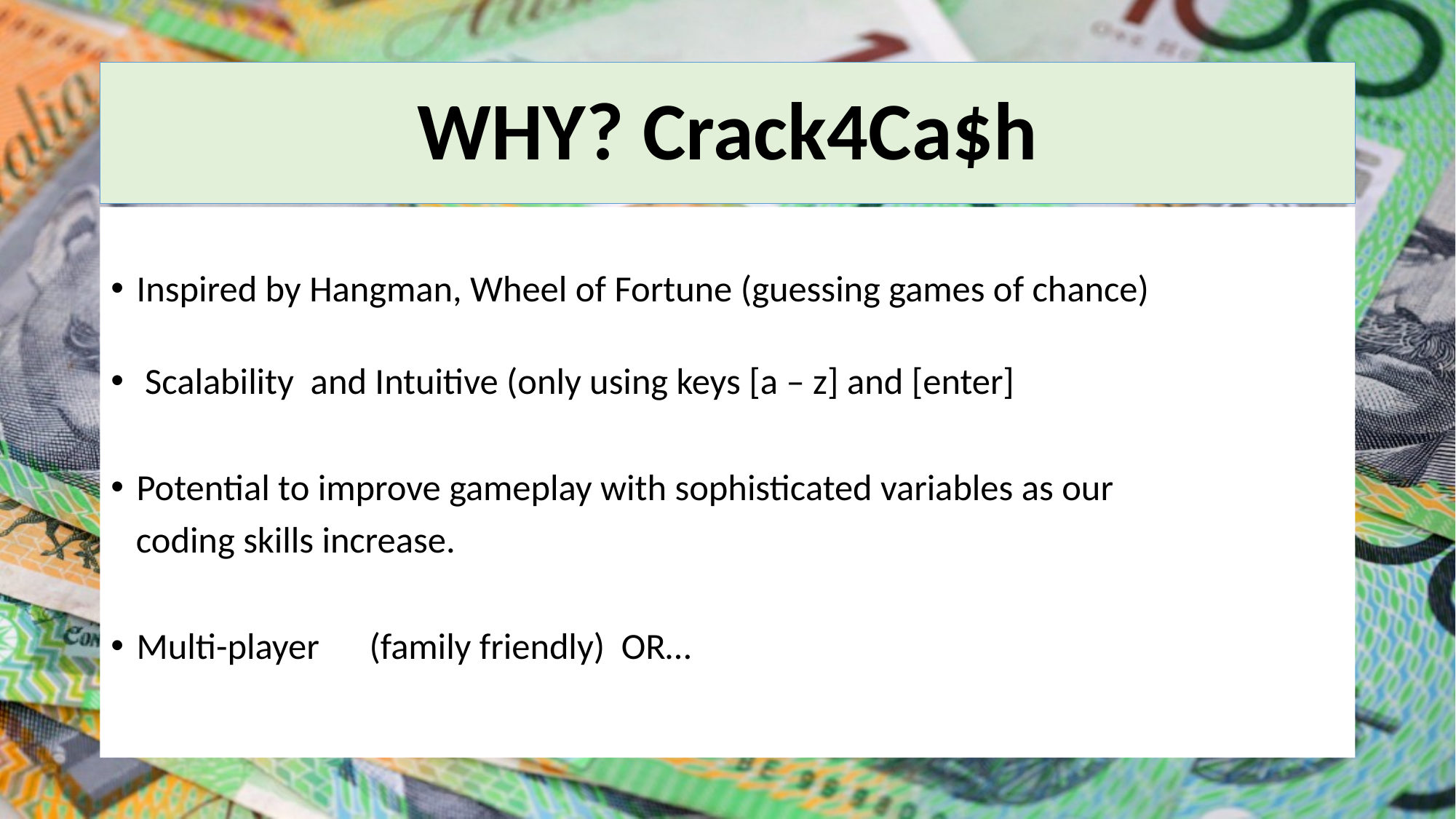

# WHY? Crack4Ca$h

Inspired by Hangman, Wheel of Fortune (guessing games of chance)
 Scalability  and Intuitive (only using keys [a – z] and [enter]

Potential to improve gameplay with sophisticated variables as our
   coding skills increase.

Multi-player      (family friendly)  OR…